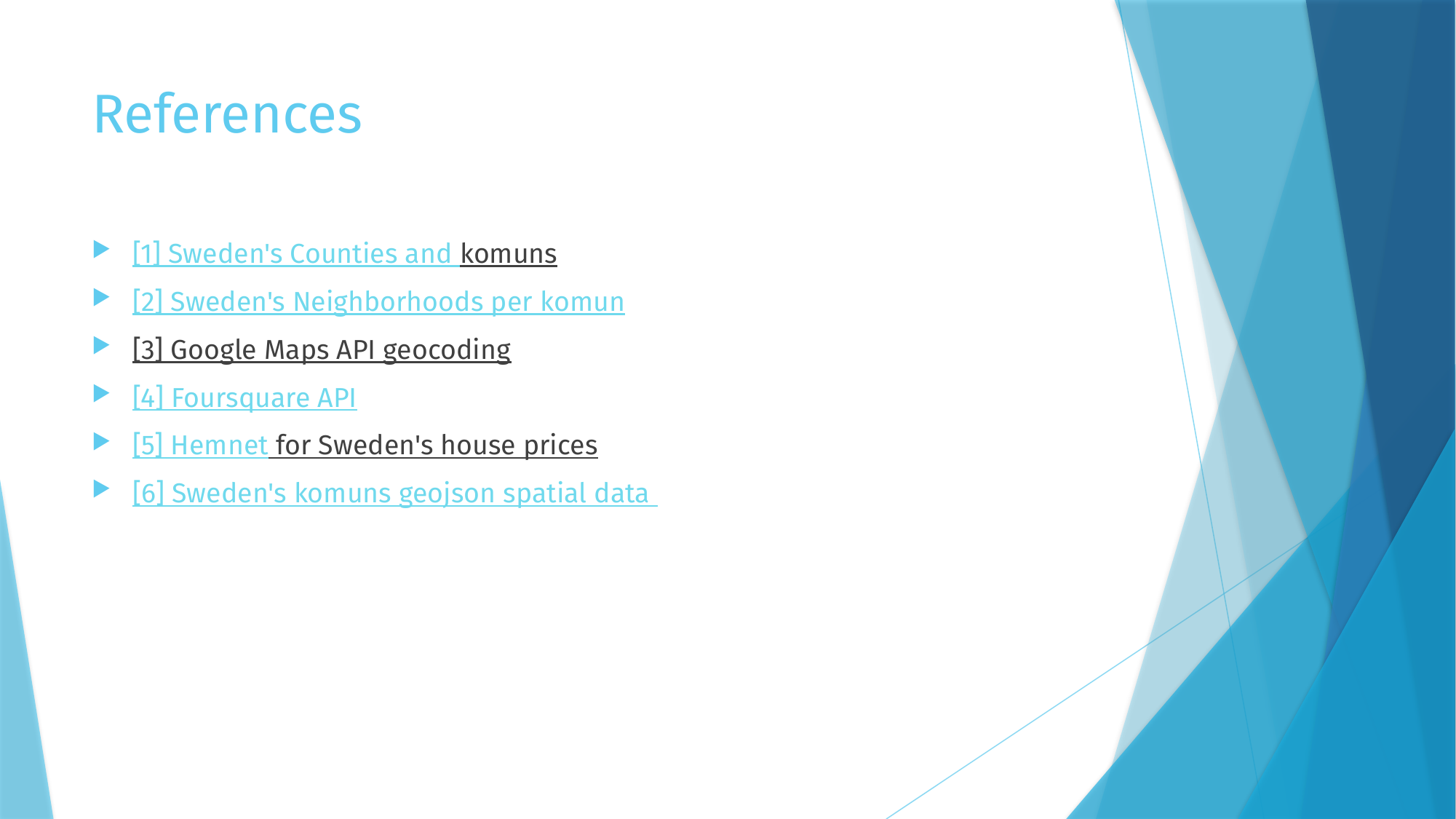

# References
[1] Sweden's Counties and komuns
[2] Sweden's Neighborhoods per komun
[3] Google Maps API geocoding
[4] Foursquare API
[5] Hemnet for Sweden's house prices
[6] Sweden's komuns geojson spatial data